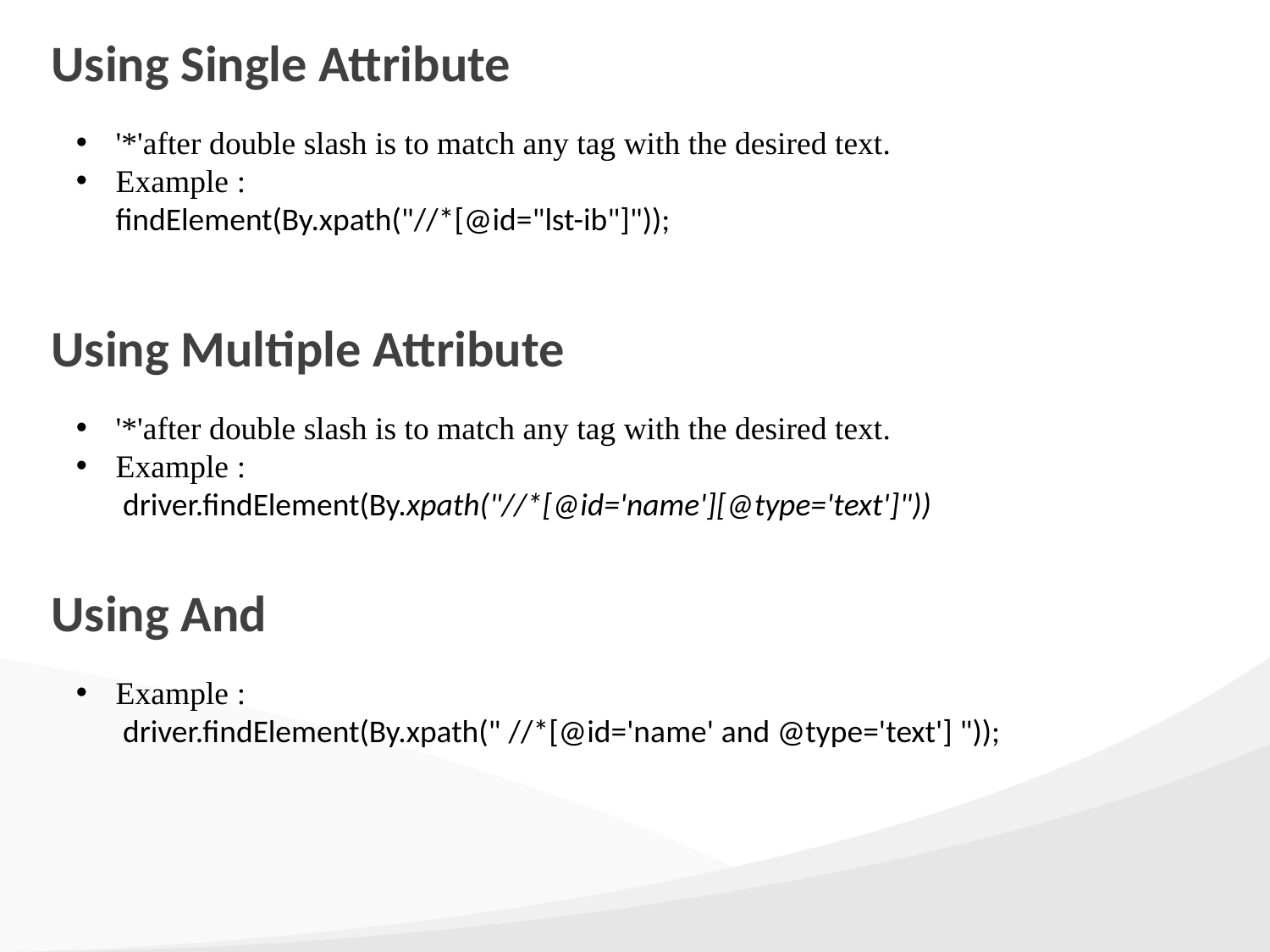

# Using Single Attribute
'*'after double slash is to match any tag with the desired text.
Example :
findElement(By.xpath("//*[@id="lst-ib"]"));
Using Multiple Attribute
'*'after double slash is to match any tag with the desired text.
Example :
 driver.findElement(By.xpath("//*[@id='name'][@type='text']"))
Using And
Example :
 driver.findElement(By.xpath(" //*[@id='name' and @type='text'] "));